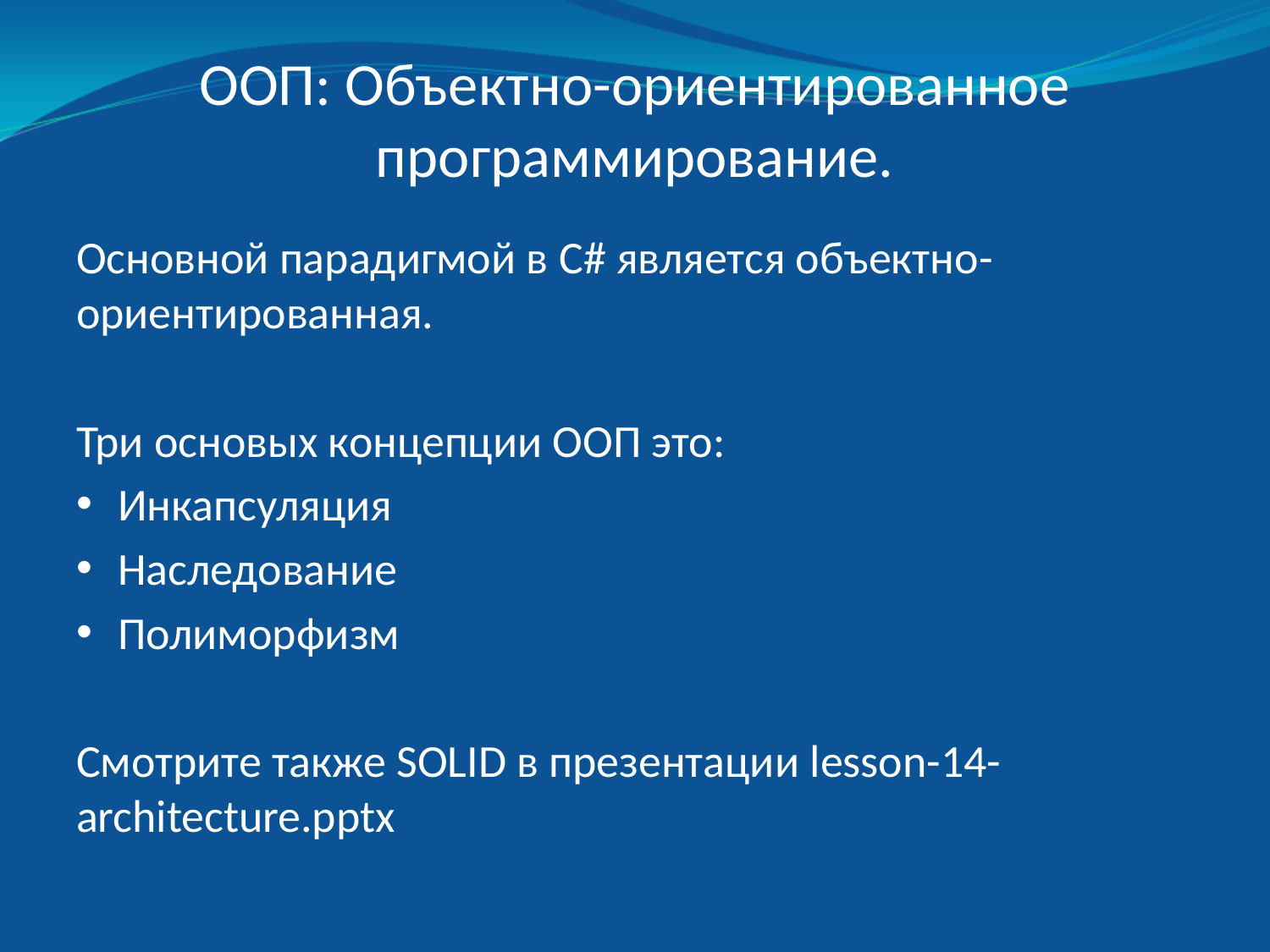

# ООП: Объектно-ориентированное программирование.
Основной парадигмой в C# является объектно-ориентированная.

Три основых концепции ООП это:
Инкапсуляция
Наследование
Полиморфизм

Смотрите также SOLID в презентации lesson-14-architecture.pptx